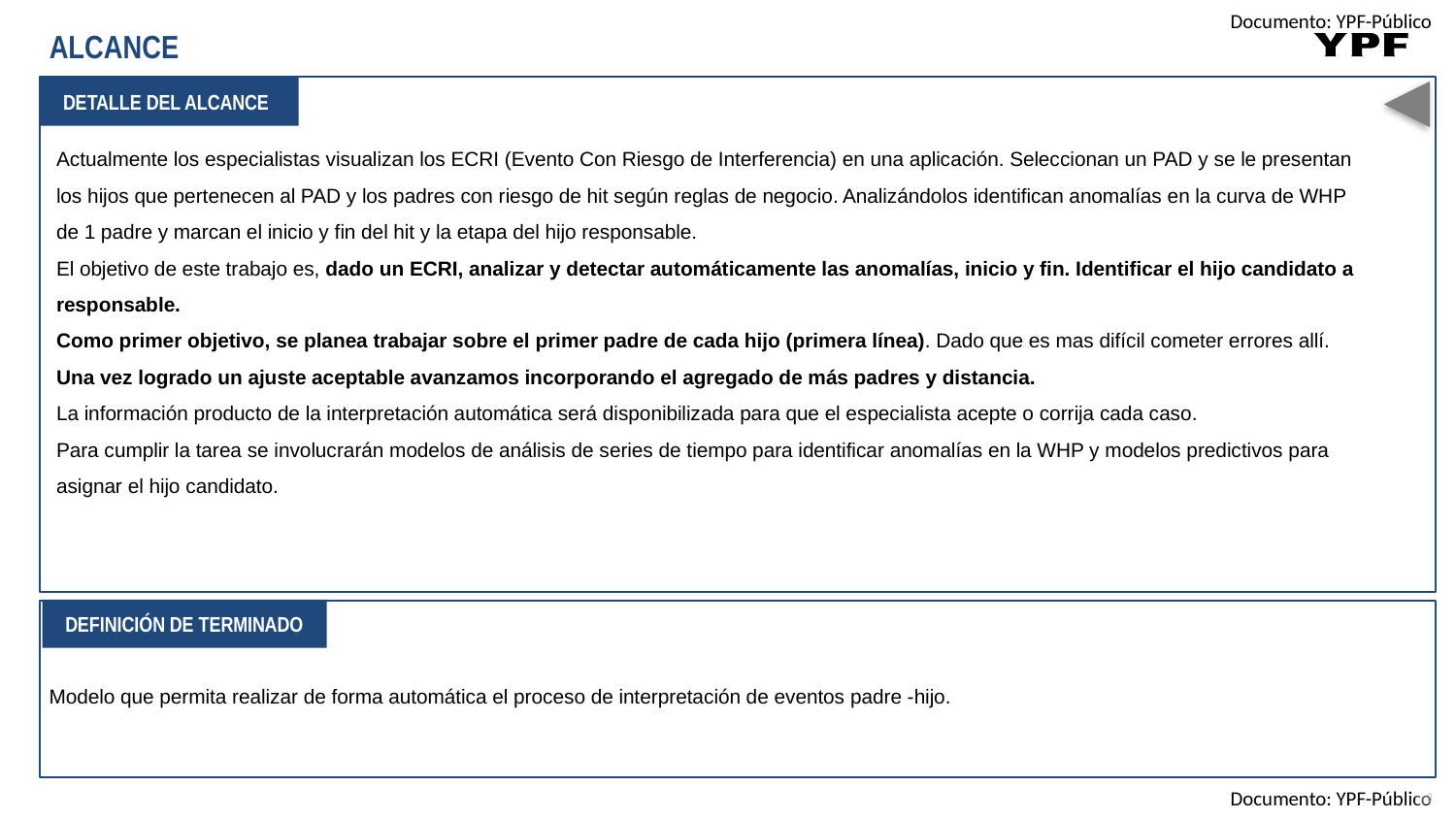

ALCANCE

# DETALLE DEL ALCANCE

Actualmente los especialistas visualizan los ECRI (Evento Con Riesgo de Interferencia) en una aplicación. Seleccionan un PAD y se le presentan los hijos que pertenecen al PAD y los padres con riesgo de hit según reglas de negocio. Analizándolos identifican anomalías en la curva de WHP de 1 padre y marcan el inicio y fin del hit y la etapa del hijo responsable.
El objetivo de este trabajo es, dado un ECRI, analizar y detectar automáticamente las anomalías, inicio y fin. Identificar el hijo candidato a responsable.
Como primer objetivo, se planea trabajar sobre el primer padre de cada hijo (primera línea). Dado que es mas difícil cometer errores allí.
Una vez logrado un ajuste aceptable avanzamos incorporando el agregado de más padres y distancia.
La información producto de la interpretación automática será disponibilizada para que el especialista acepte o corrija cada caso.
Para cumplir la tarea se involucrarán modelos de análisis de series de tiempo para identificar anomalías en la WHP y modelos predictivos para asignar el hijo candidato.

DEFINICIÓN DE TERMINADO

Modelo que permita realizar de forma automática el proceso de interpretación de eventos padre -hijo.
3